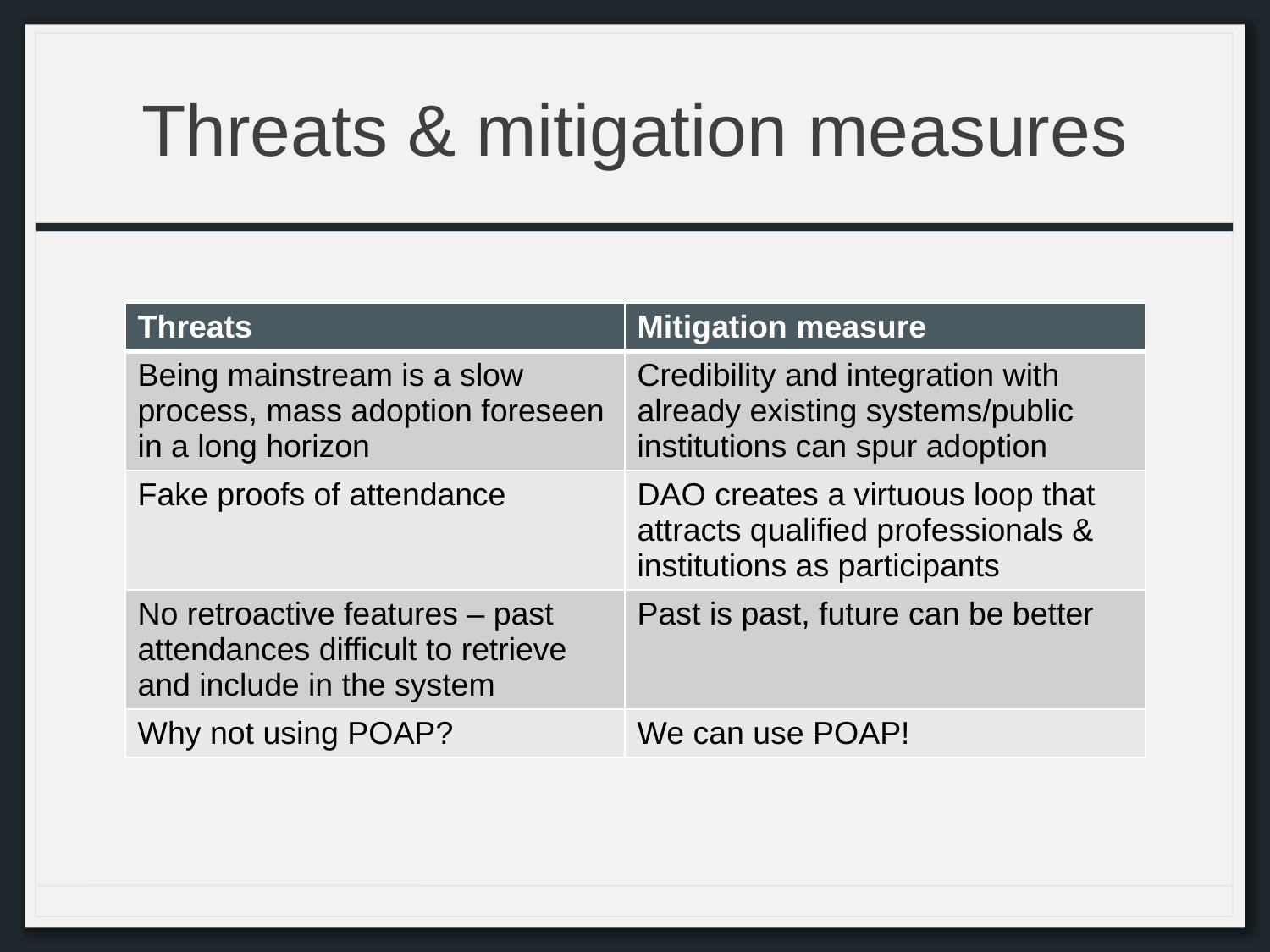

# Threats & mitigation measures
| Threats | Mitigation measure |
| --- | --- |
| Being mainstream is a slow process, mass adoption foreseen in a long horizon | Credibility and integration with already existing systems/public institutions can spur adoption |
| Fake proofs of attendance | DAO creates a virtuous loop that attracts qualified professionals & institutions as participants |
| No retroactive features – past attendances difficult to retrieve and include in the system | Past is past, future can be better |
| Why not using POAP? | We can use POAP! |